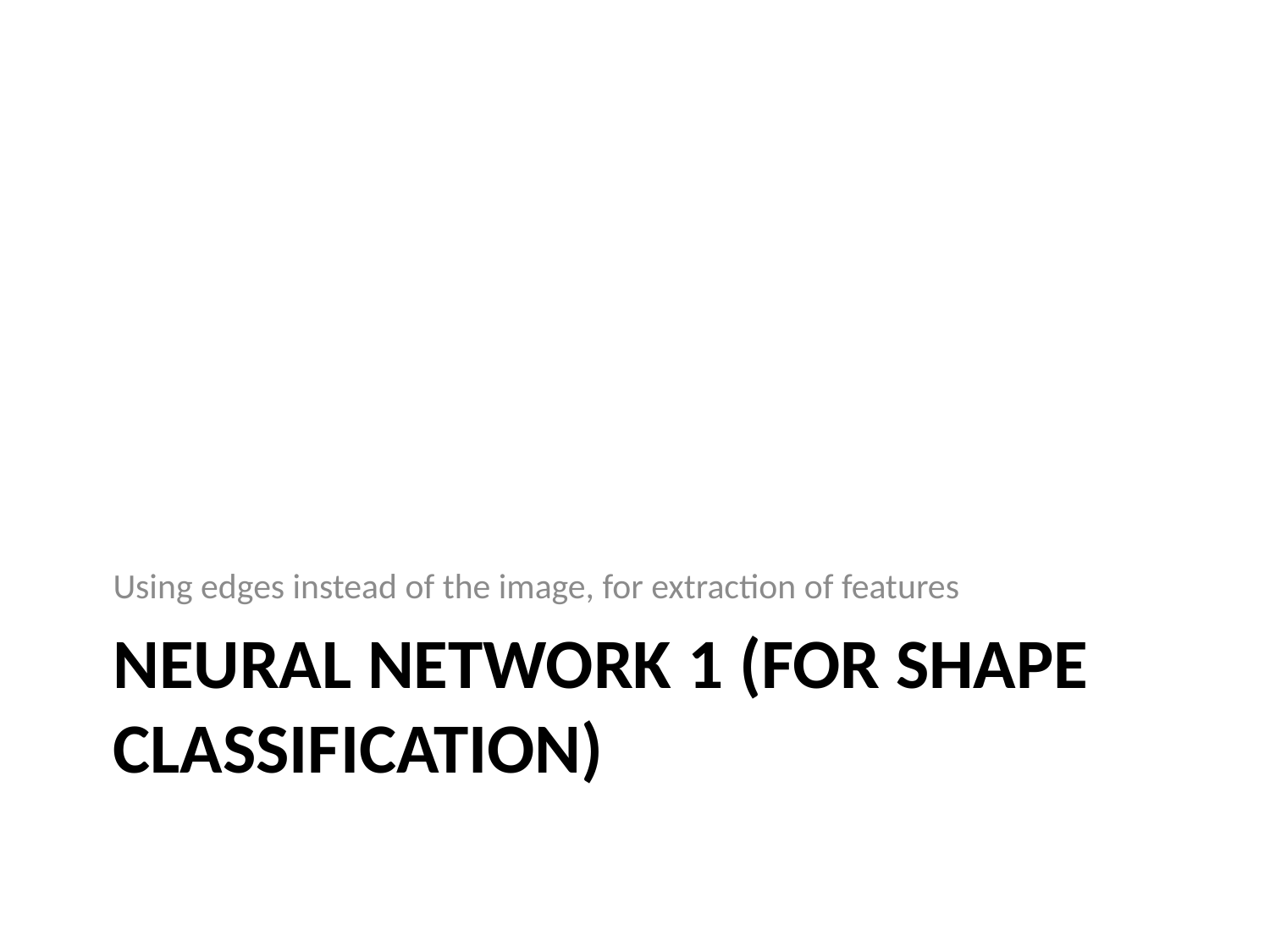

Using edges instead of the image, for extraction of features
# Neural Network 1 (For shape classification)